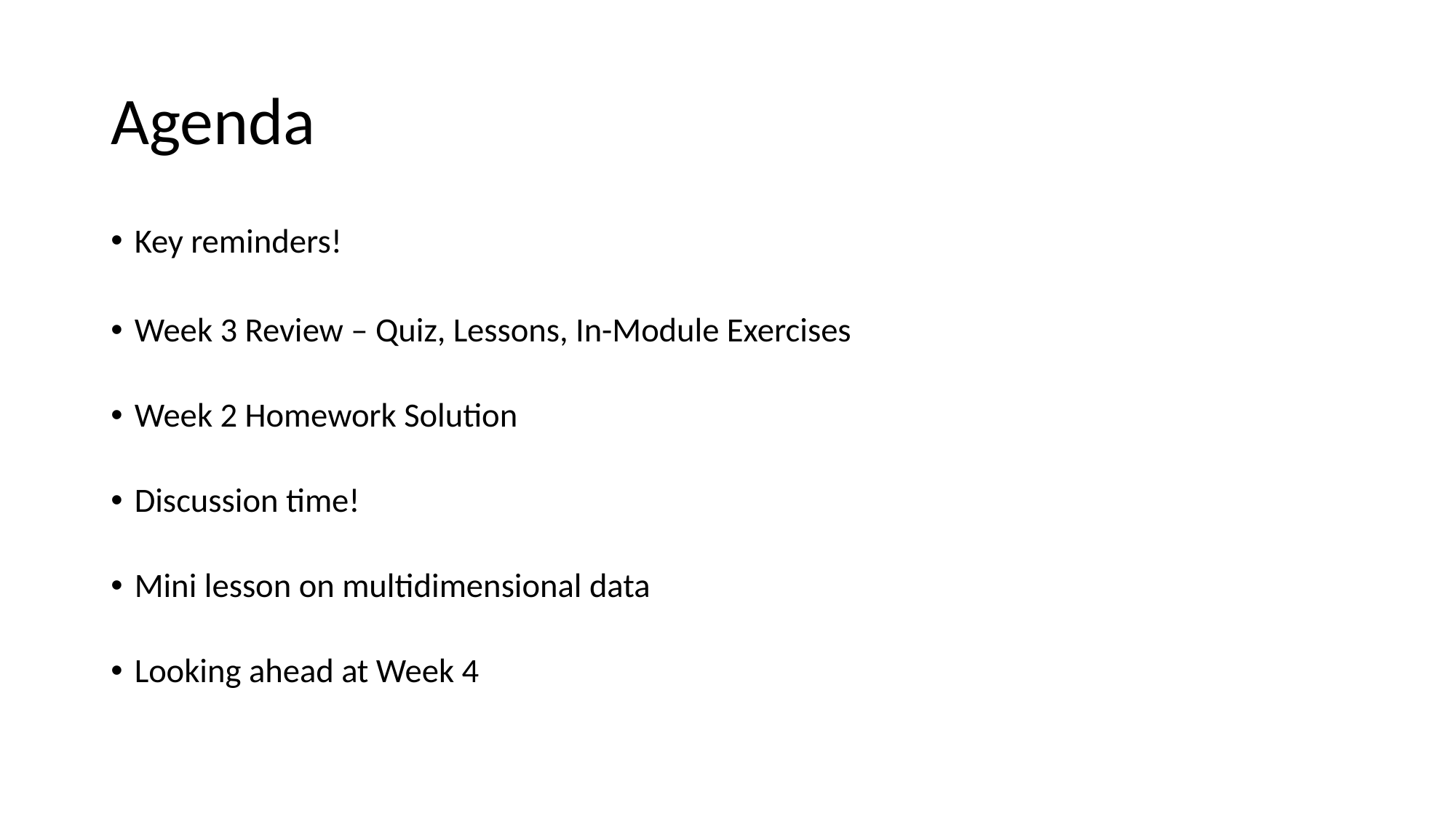

# Agenda
Key reminders!
Week 3 Review – Quiz, Lessons, In-Module Exercises
Week 2 Homework Solution
Discussion time!
Mini lesson on multidimensional data
Looking ahead at Week 4